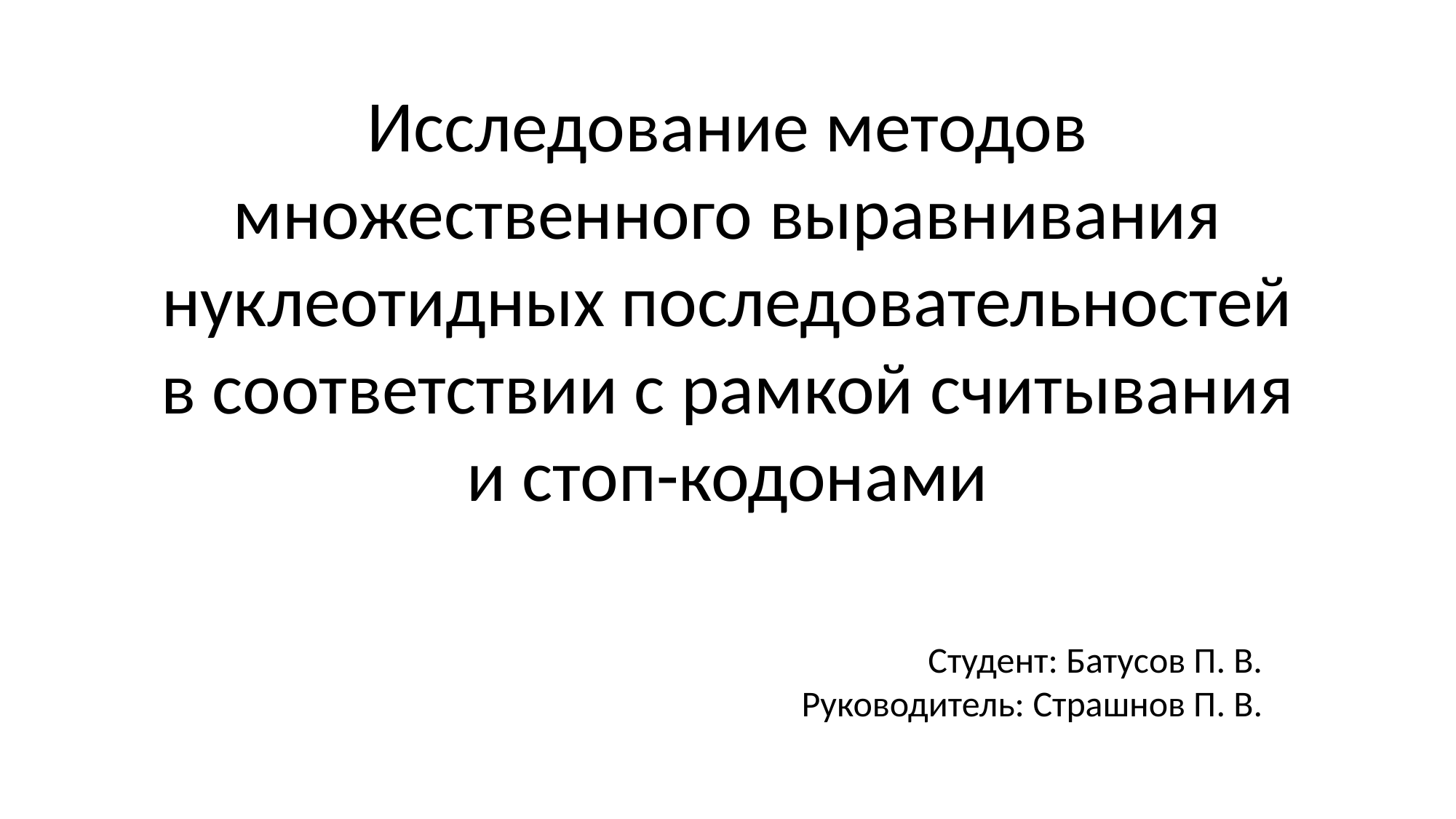

Исследование методов множественного выравнивания нуклеотидных последовательностей в соответствии с рамкой считывания и стоп-кодонами

Студент: Батусов П. В.
Руководитель: Страшнов П. В.